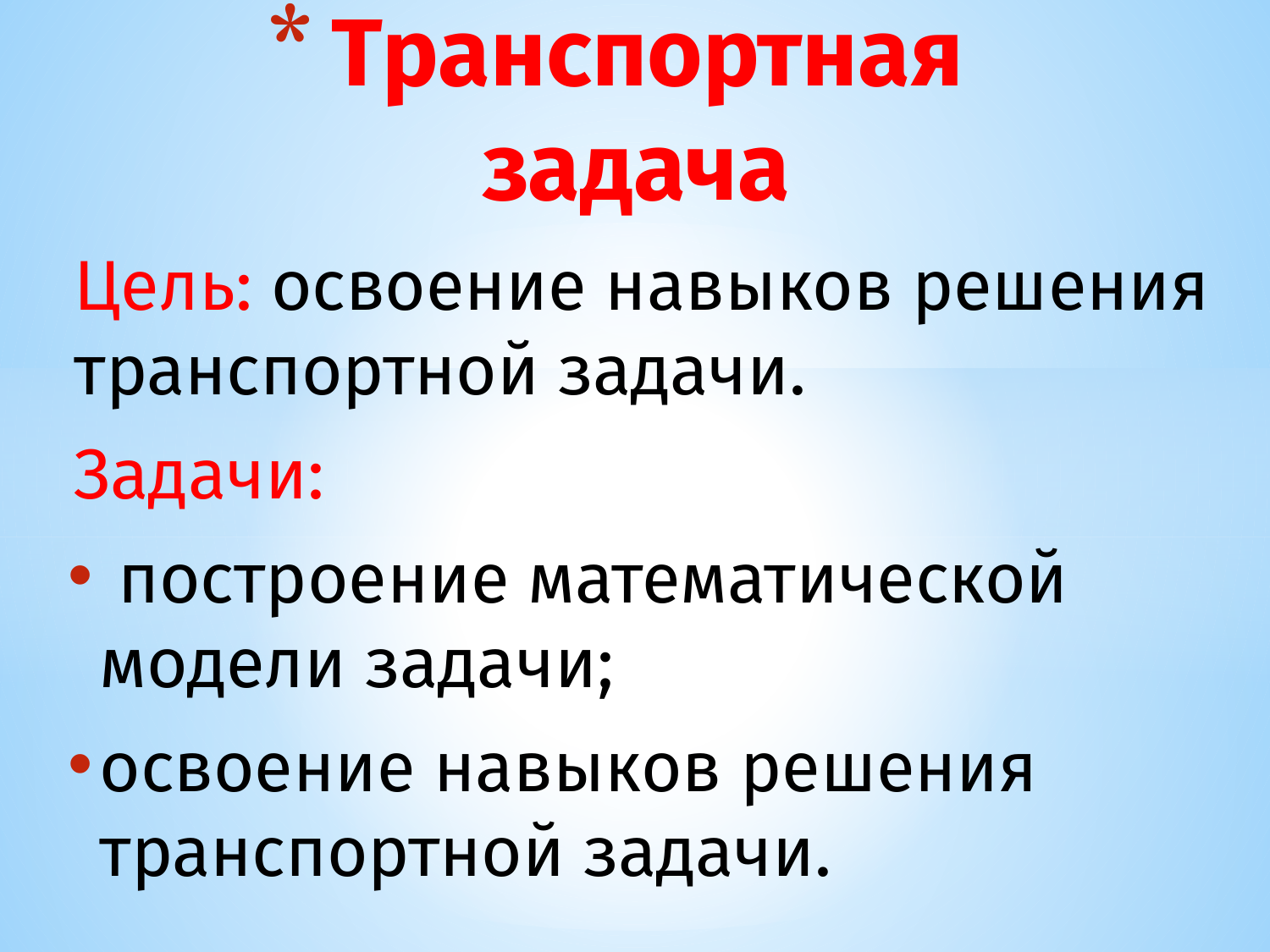

# Транспортная задача
Цель: освоение навыков решения транспортной задачи.
Задачи:
 построение математической модели задачи;
освоение навыков решения транспортной задачи.